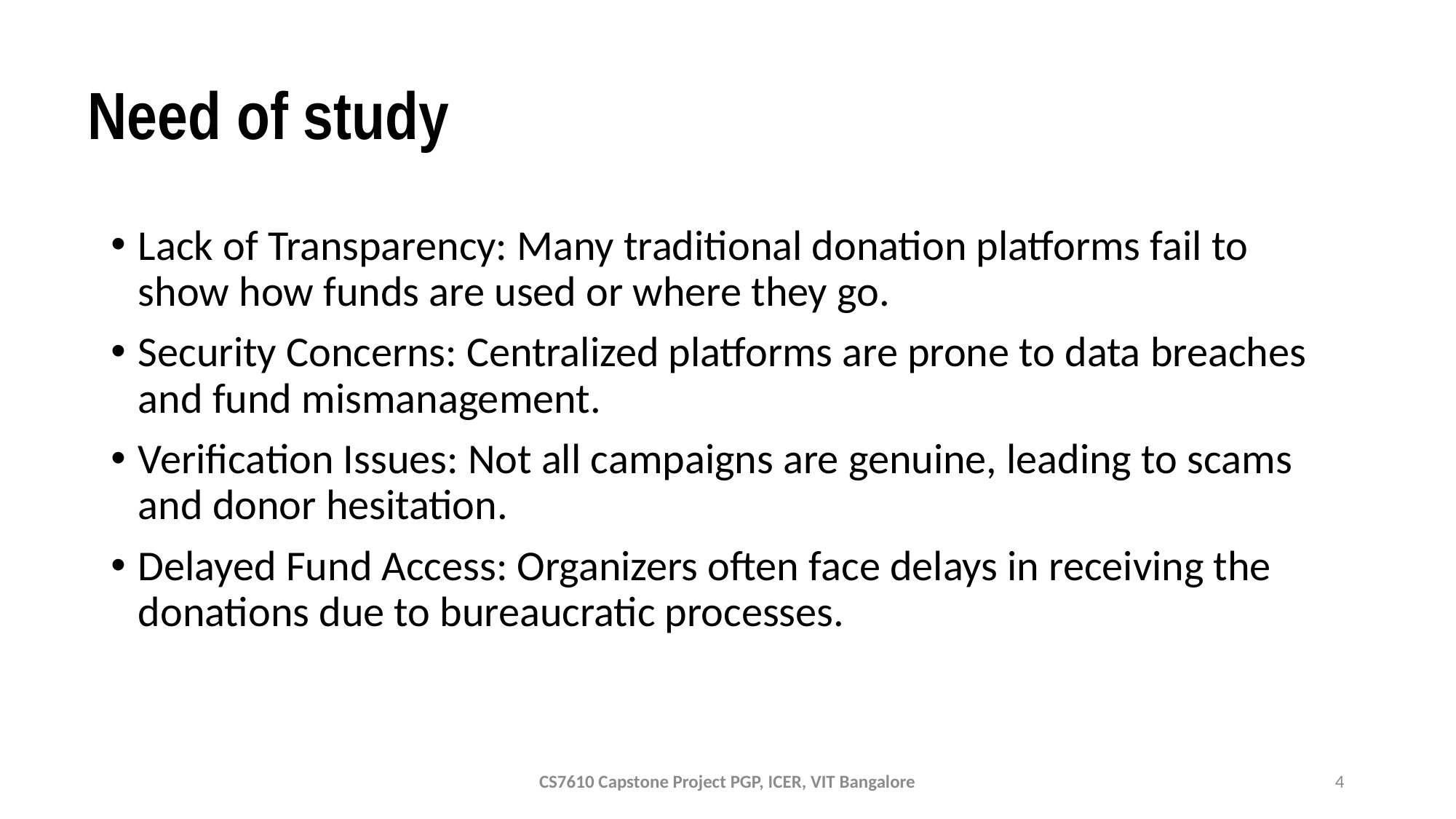

# Need of study
Lack of Transparency: Many traditional donation platforms fail to show how funds are used or where they go.
Security Concerns: Centralized platforms are prone to data breaches and fund mismanagement.
Verification Issues: Not all campaigns are genuine, leading to scams and donor hesitation.
Delayed Fund Access: Organizers often face delays in receiving the donations due to bureaucratic processes.
CS7610 Capstone Project PGP, ICER, VIT Bangalore
4